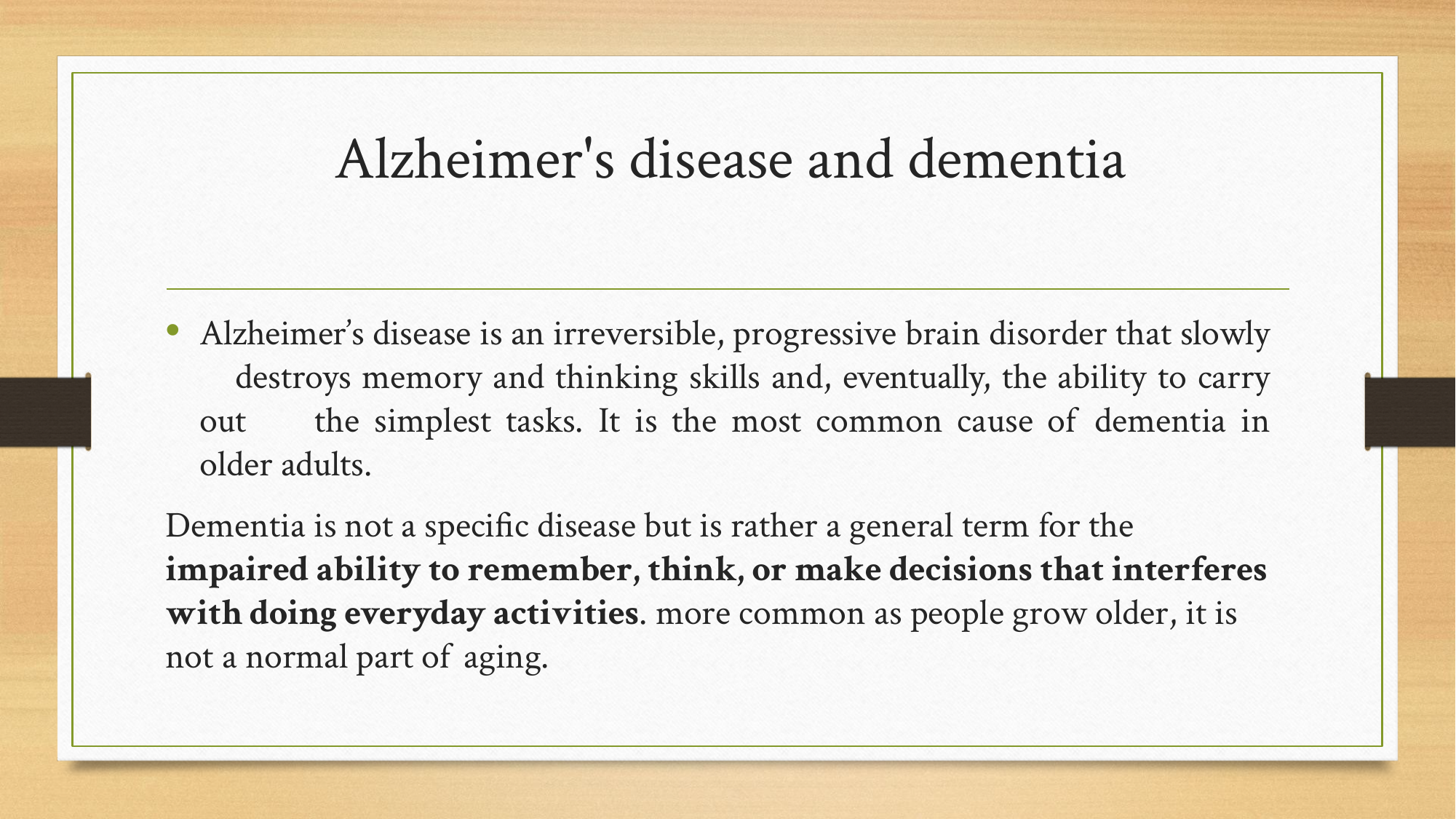

# Alzheimer's disease and dementia
Alzheimer’s disease is an irreversible, progressive brain disorder that slowly 	destroys memory and thinking skills and, eventually, the ability to carry out 	the simplest tasks. It is the most common cause of dementia in older adults.
Dementia is not a specific disease but is rather a general term for the impaired ability to remember, think, or make decisions that interferes with doing everyday activities. more common as people grow older, it is not a normal part of aging.